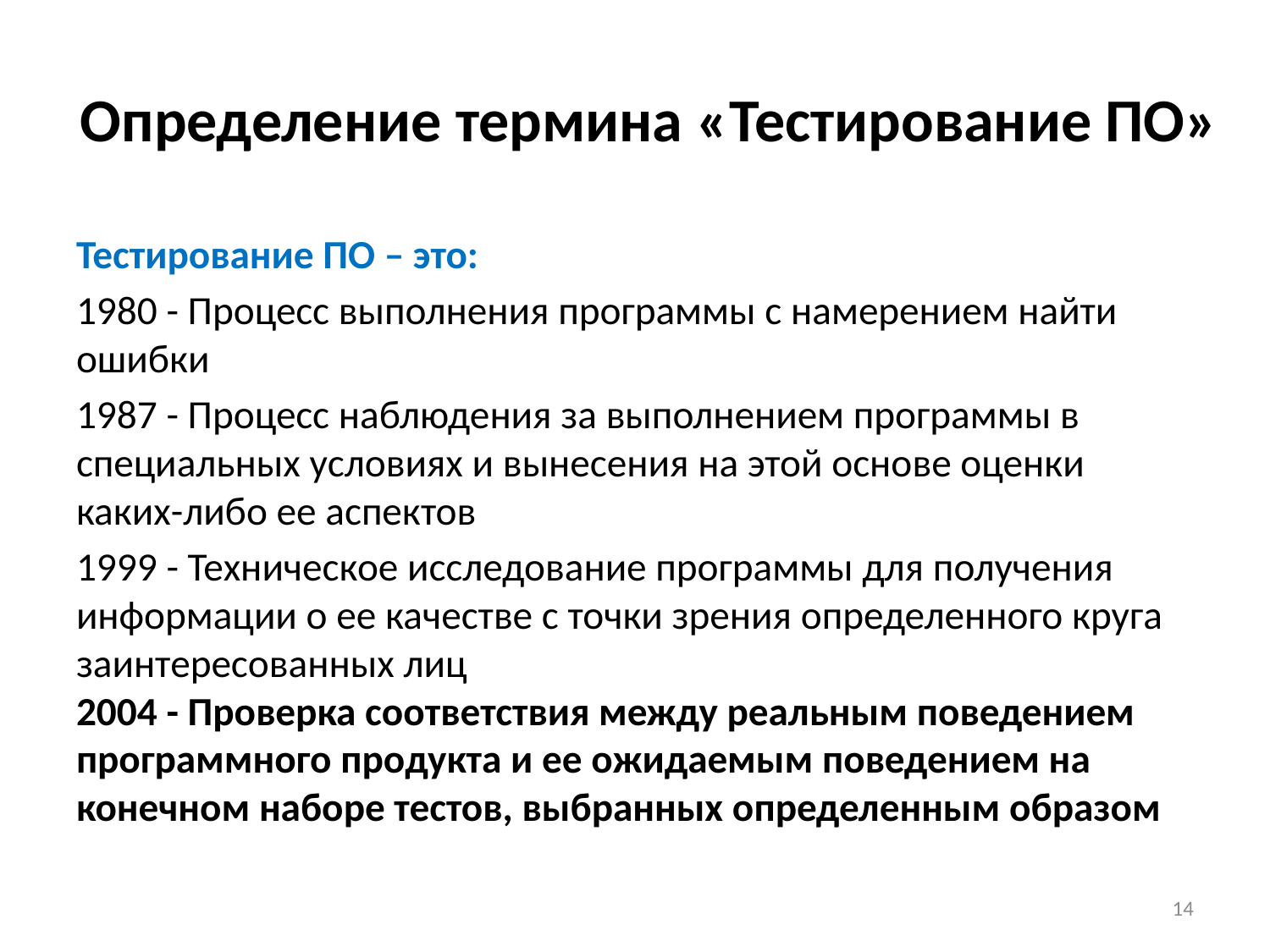

# Определение термина «Тестирование ПО»
Тестирование ПО – это:
1980 - Процесс выполнения программы с намерением найти ошибки
1987 - Процесс наблюдения за выполнением программы в специальных условиях и вынесения на этой основе оценки каких-либо ее аспектов
1999 - Техническое исследование программы для получения информации о ее качестве с точки зрения определенного круга заинтересованных лиц
2004 - Проверка соответствия между реальным поведением программного продукта и ее ожидаемым поведением на конечном наборе тестов, выбранных определенным образом

14